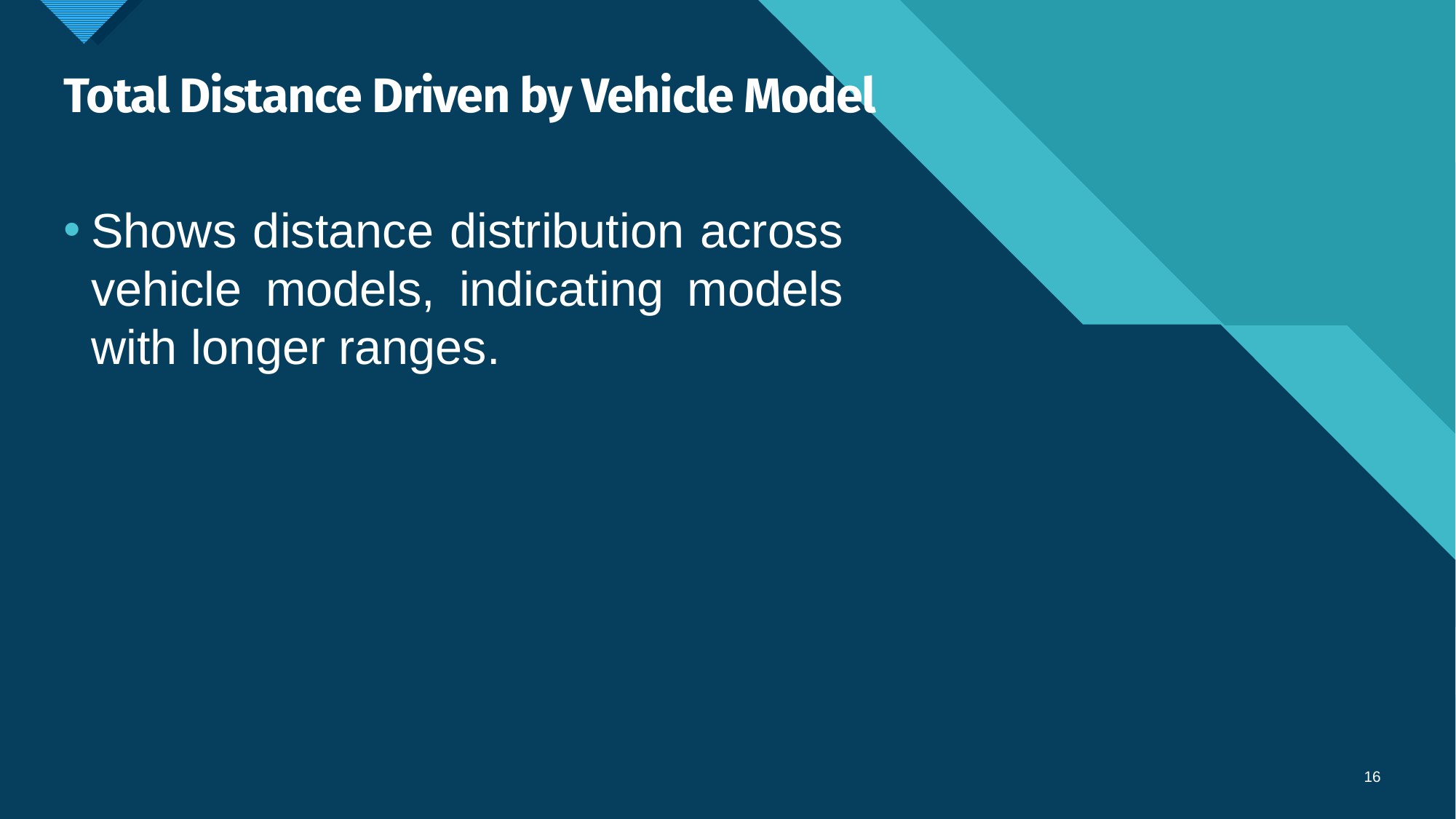

# Total Distance Driven by Vehicle Model
Shows distance distribution across vehicle models, indicating models with longer ranges.
16